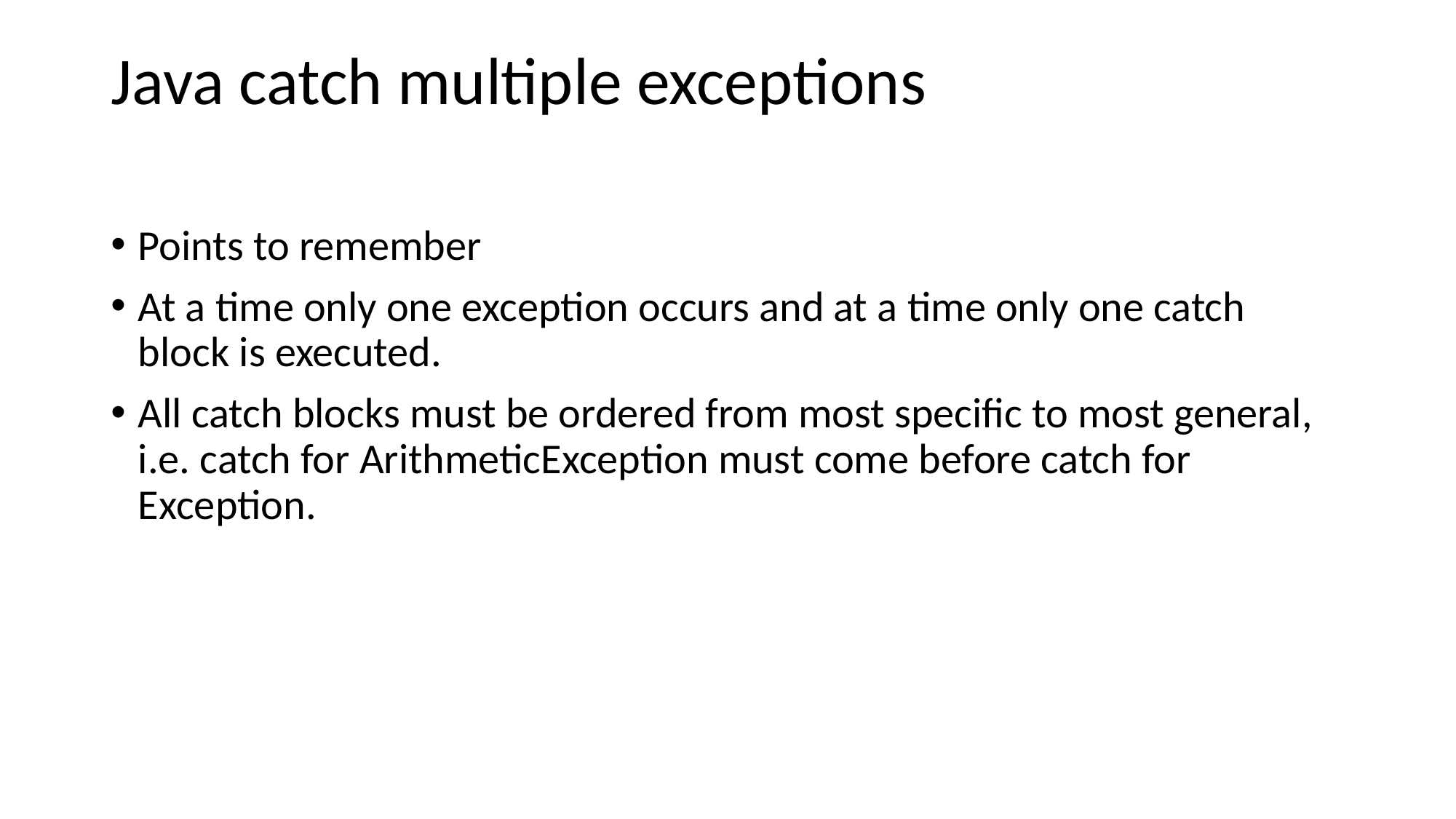

# Java catch multiple exceptions
Points to remember
At a time only one exception occurs and at a time only one catch block is executed.
All catch blocks must be ordered from most specific to most general, i.e. catch for ArithmeticException must come before catch for Exception.